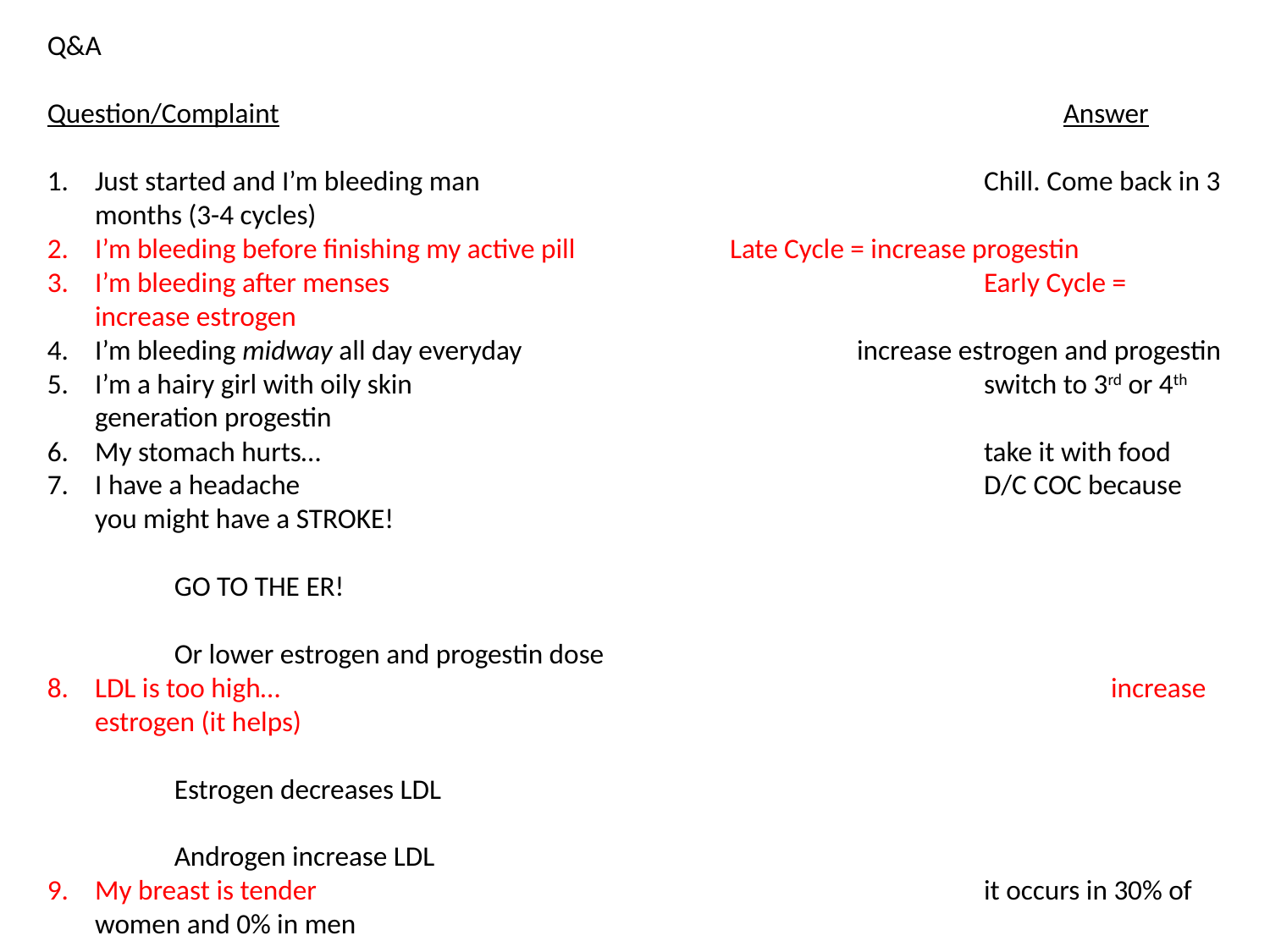

Q&A

Question/Complaint							Answer
Just started and I’m bleeding man				Chill. Come back in 3 months (3-4 cycles)
I’m bleeding before finishing my active pill		Late Cycle = increase progestin
I’m bleeding after menses					Early Cycle = increase estrogen
I’m bleeding midway all day everyday			increase estrogen and progestin
I’m a hairy girl with oily skin					switch to 3rd or 4th generation progestin
My stomach hurts…						take it with food
I have a headache						D/C COC because you might have a STROKE!
										GO TO THE ER!
										Or lower estrogen and progestin dose
LDL is too high…							increase estrogen (it helps)
										Estrogen decreases LDL
										Androgen increase LDL
My breast is tender						it occurs in 30% of women and 0% in men
										decrease estrogen
10.  I’m bloating?							Decrease estrogen and progestin